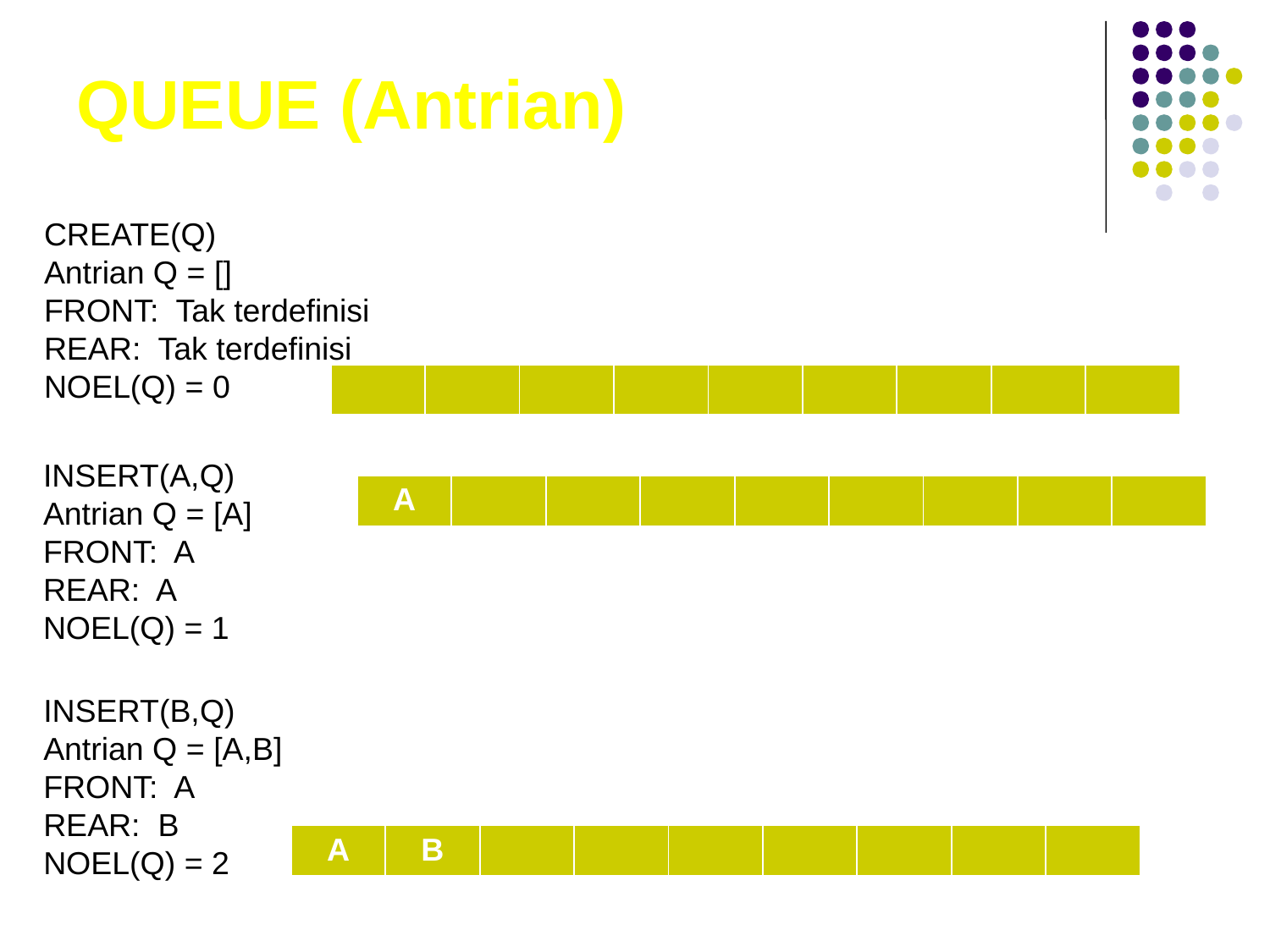

# QUEUE (Antrian)
CREATE(Q)
Antrian Q = []
FRONT:  Tak terdefinisi
REAR:  Tak terdefinisi
NOEL(Q) = 0
| 1 | 2 | 3 | 4 | 5 | 6 | 7 | … | N |
| --- | --- | --- | --- | --- | --- | --- | --- | --- |
|  |  |  |  |  |  |  |  |  |
| --- | --- | --- | --- | --- | --- | --- | --- | --- |
INSERT(A,Q)
Antrian Q = [A]
FRONT:  A
REAR:  A
NOEL(Q) = 1
| A |  |  |  |  |  |  |  |  |
| --- | --- | --- | --- | --- | --- | --- | --- | --- |
INSERT(B,Q)
Antrian Q = [A,B]
FRONT:  A
REAR:  B
NOEL(Q) = 2
| A | B |  |  |  |  |  |  |  |
| --- | --- | --- | --- | --- | --- | --- | --- | --- |